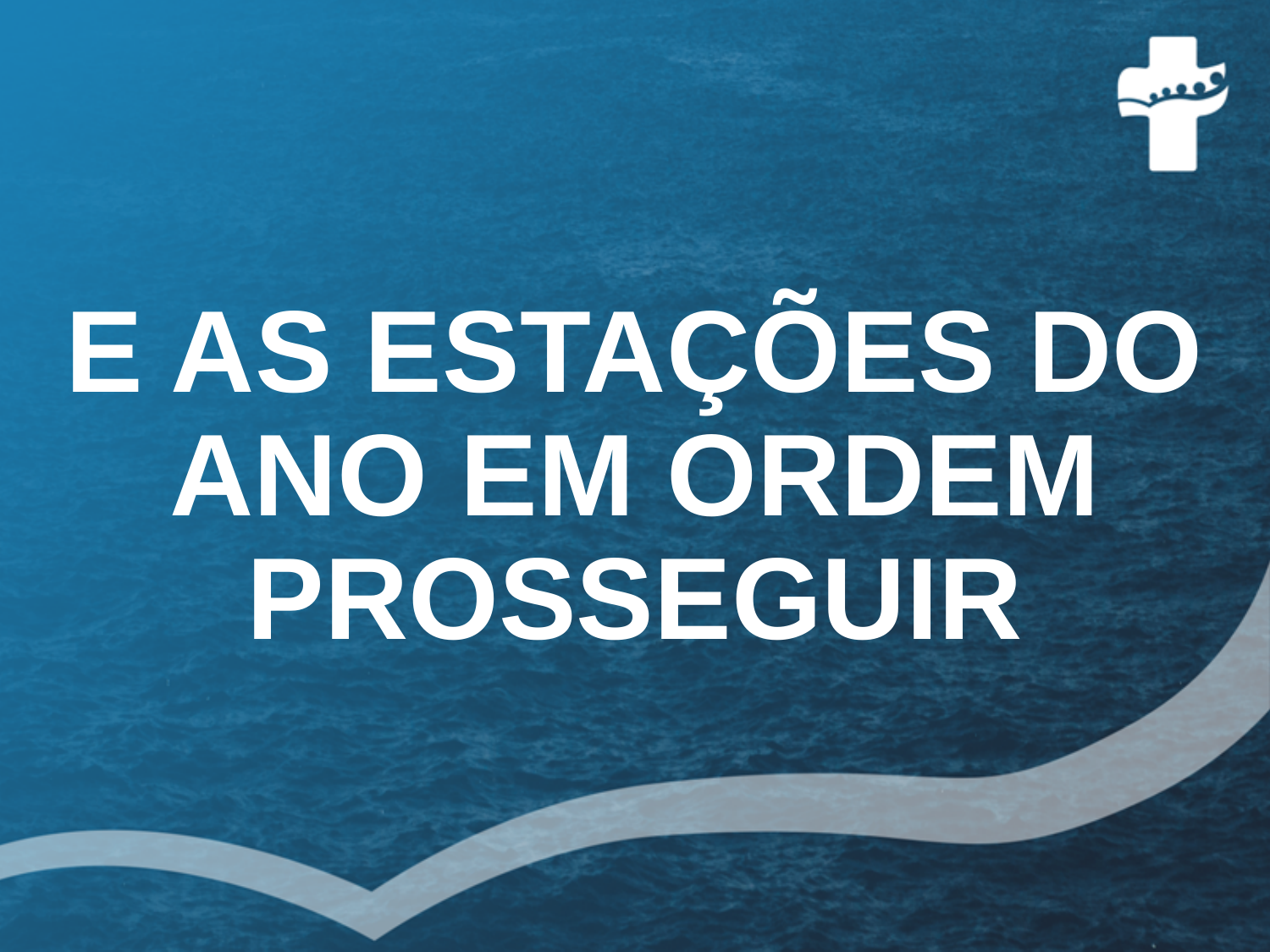

# E AS ESTAÇÕES DO ANO EM ORDEM PROSSEGUIR